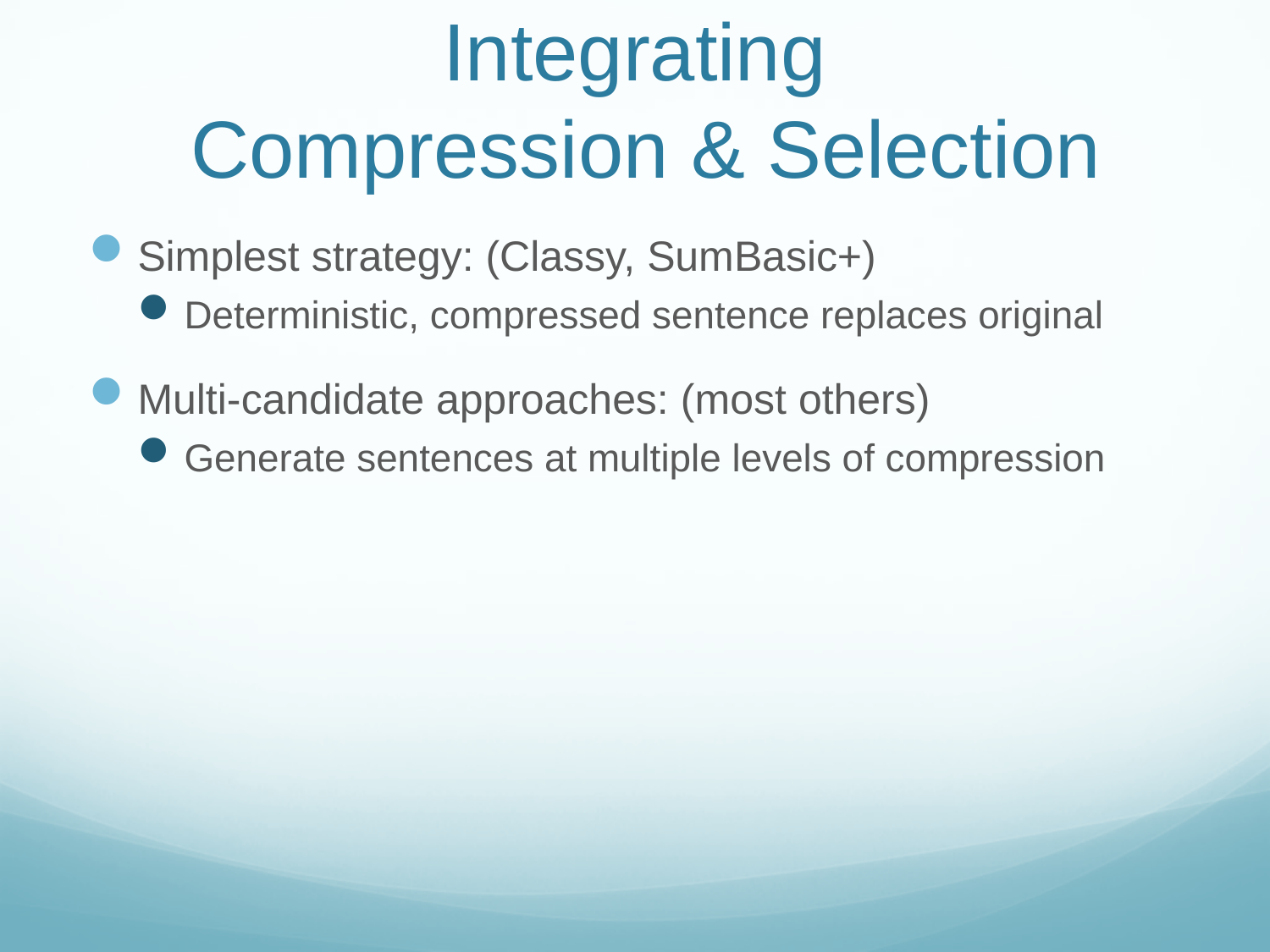

# Integrating Compression & Selection
Simplest strategy: (Classy, SumBasic+)
Deterministic, compressed sentence replaces original
Multi-candidate approaches: (most others)
Generate sentences at multiple levels of compression